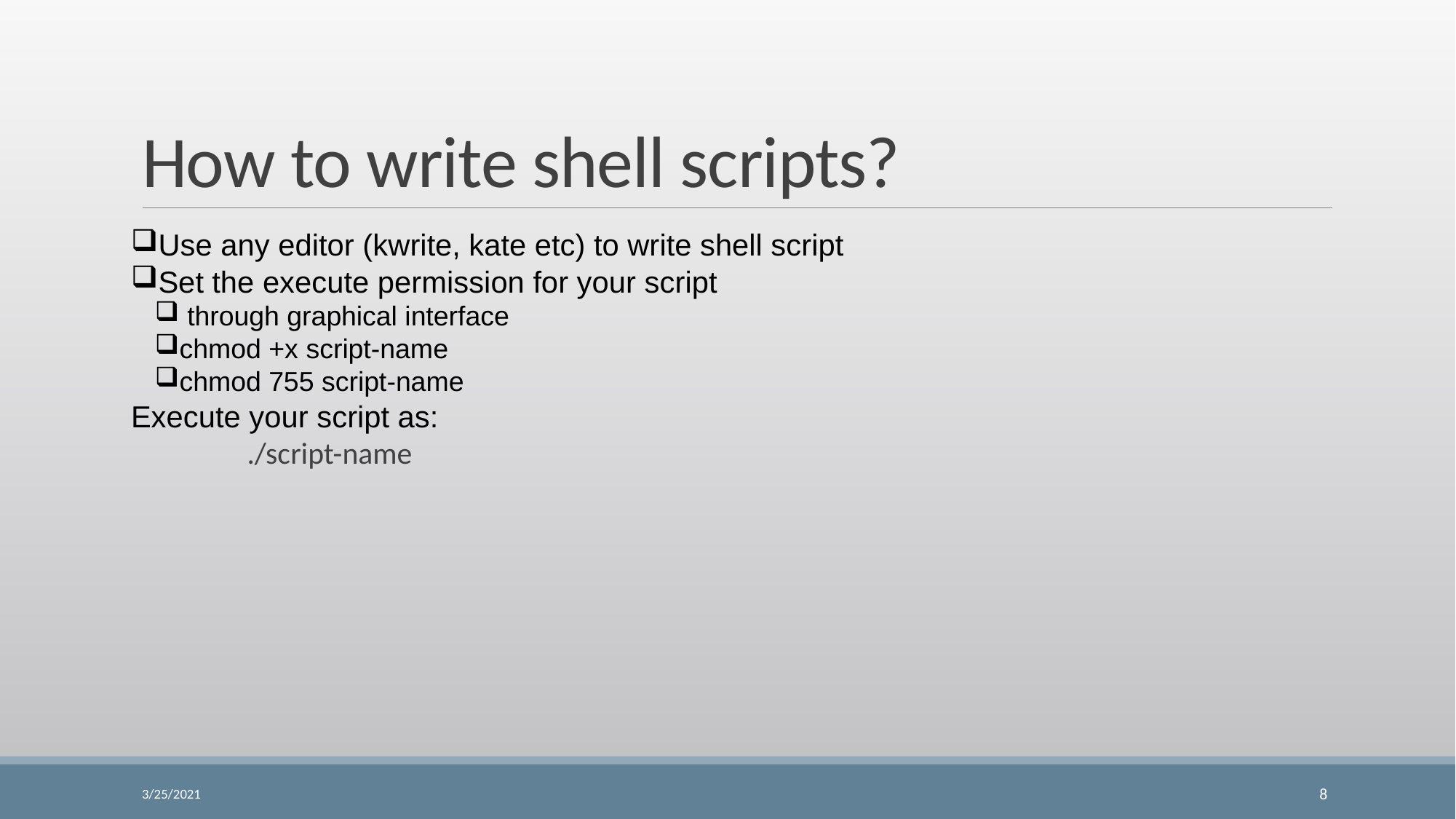

# How to write shell scripts?
Use any editor (kwrite, kate etc) to write shell script
Set the execute permission for your script
 through graphical interface
chmod +x script-name
chmod 755 script-name
Execute your script as:
	 ./script-name

3/25/2021
8